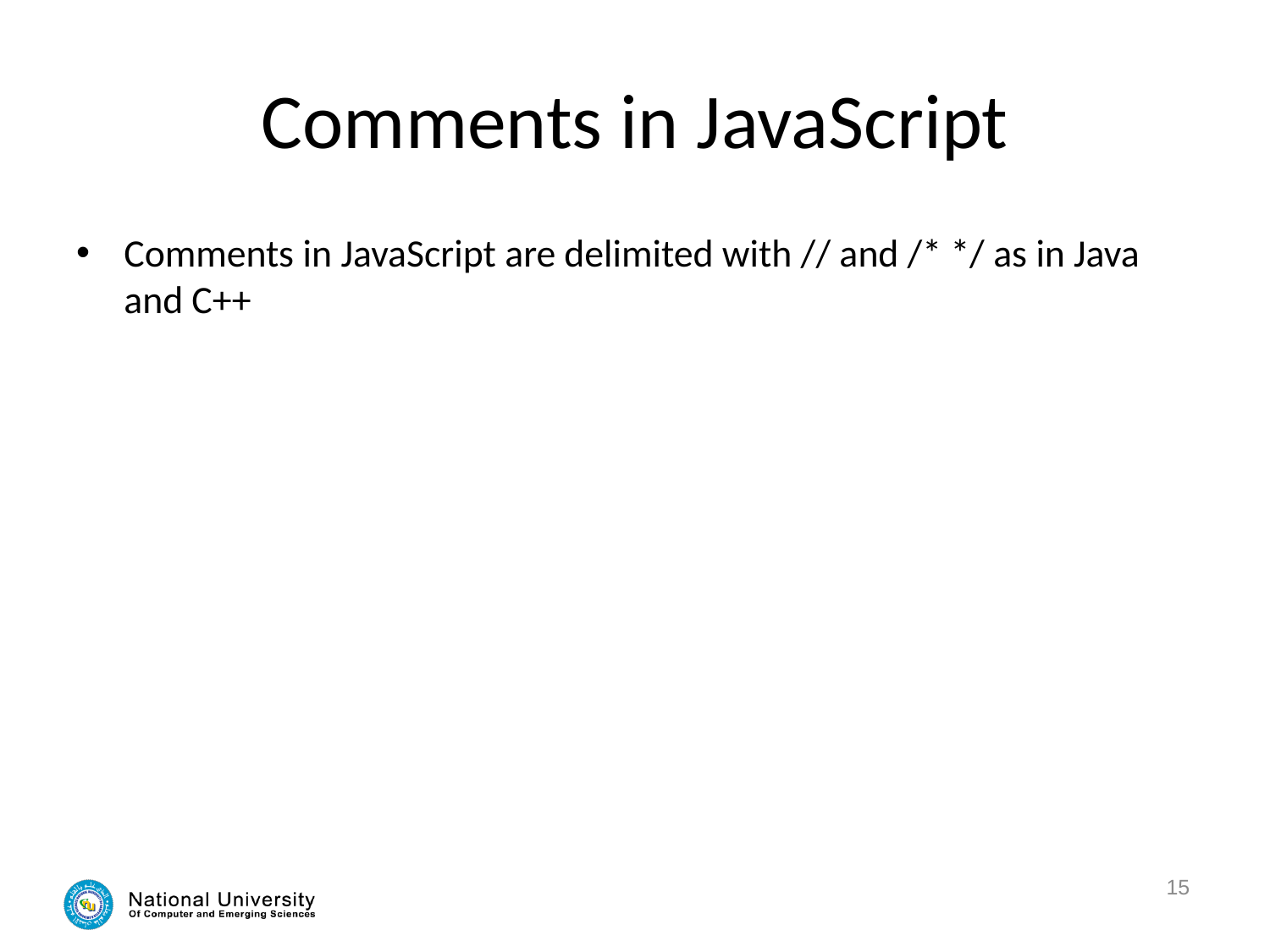

# Comments in JavaScript
Comments in JavaScript are delimited with // and /* */ as in Java and C++
15